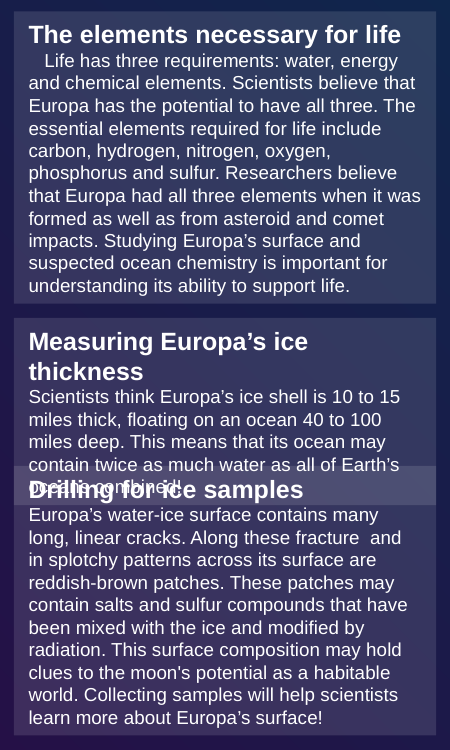

The elements necessary for life
   Life has three requirements: water, energy and chemical elements. Scientists believe that Europa has the potential to have all three. The essential elements required for life include carbon, hydrogen, nitrogen, oxygen, phosphorus and sulfur. Researchers believe that Europa had all three elements when it was formed as well as from asteroid and comet impacts. Studying Europa’s surface and suspected ocean chemistry is important for understanding its ability to support life.
Measuring Europa’s ice thickness
Scientists think Europa’s ice shell is 10 to 15 miles thick, floating on an ocean 40 to 100 miles deep. This means that its ocean may contain twice as much water as all of Earth’s oceans combined!
Drilling for ice samples
Europa’s water-ice surface contains many long, linear cracks. Along these fracture  and in splotchy patterns across its surface are reddish-brown patches. These patches may contain salts and sulfur compounds that have been mixed with the ice and modified by radiation. This surface composition may hold clues to the moon's potential as a habitable world. Collecting samples will help scientists learn more about Europa’s surface!